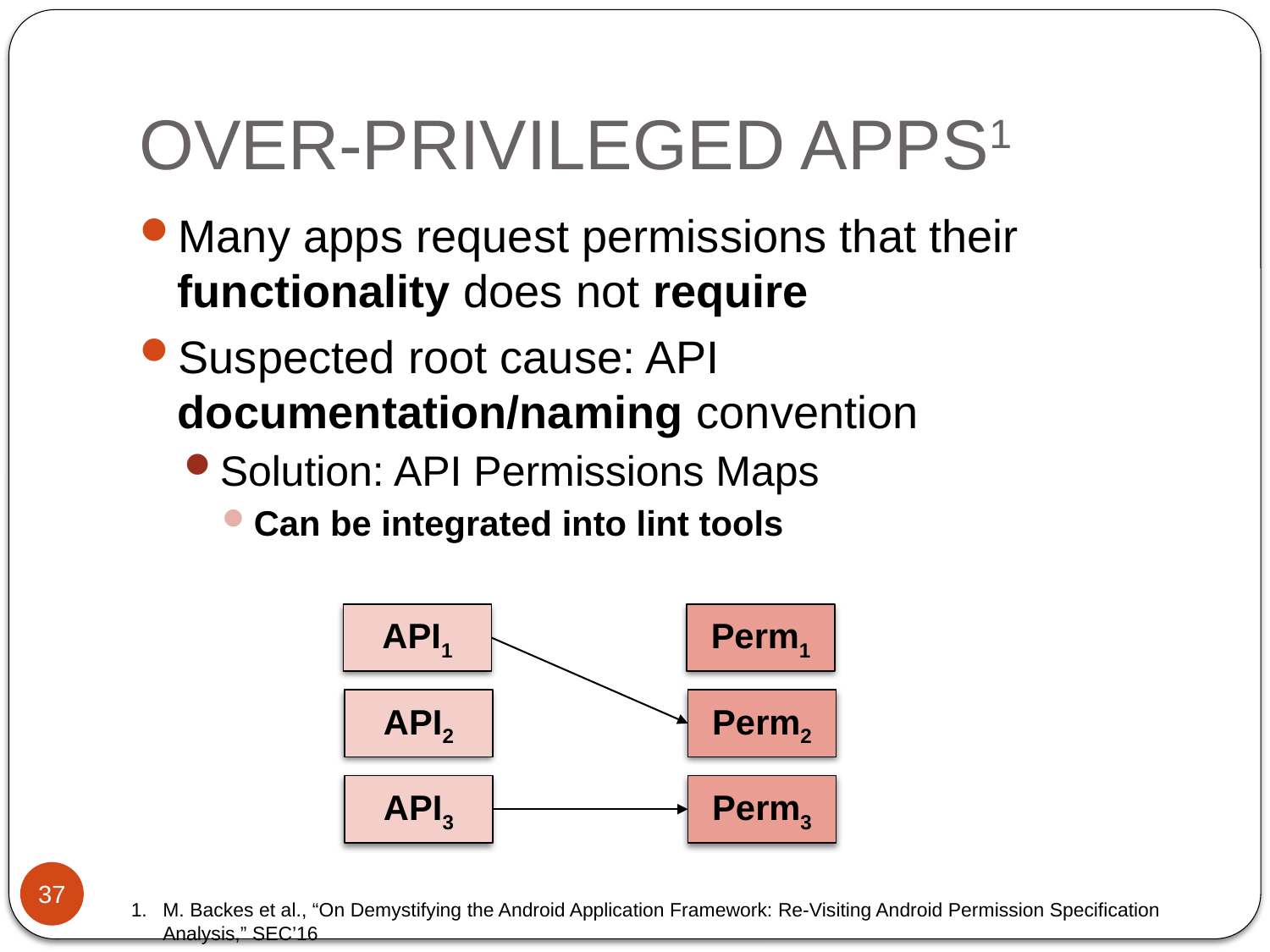

# Over-privileged Apps1
Many apps request permissions that their functionality does not require
Suspected root cause: API documentation/naming convention
Solution: API Permissions Maps
Can be integrated into lint tools
API1
Perm1
API2
Perm2
API3
Perm3
37
M. Backes et al., “On Demystifying the Android Application Framework: Re-Visiting Android Permission Specification Analysis,” SEC’16